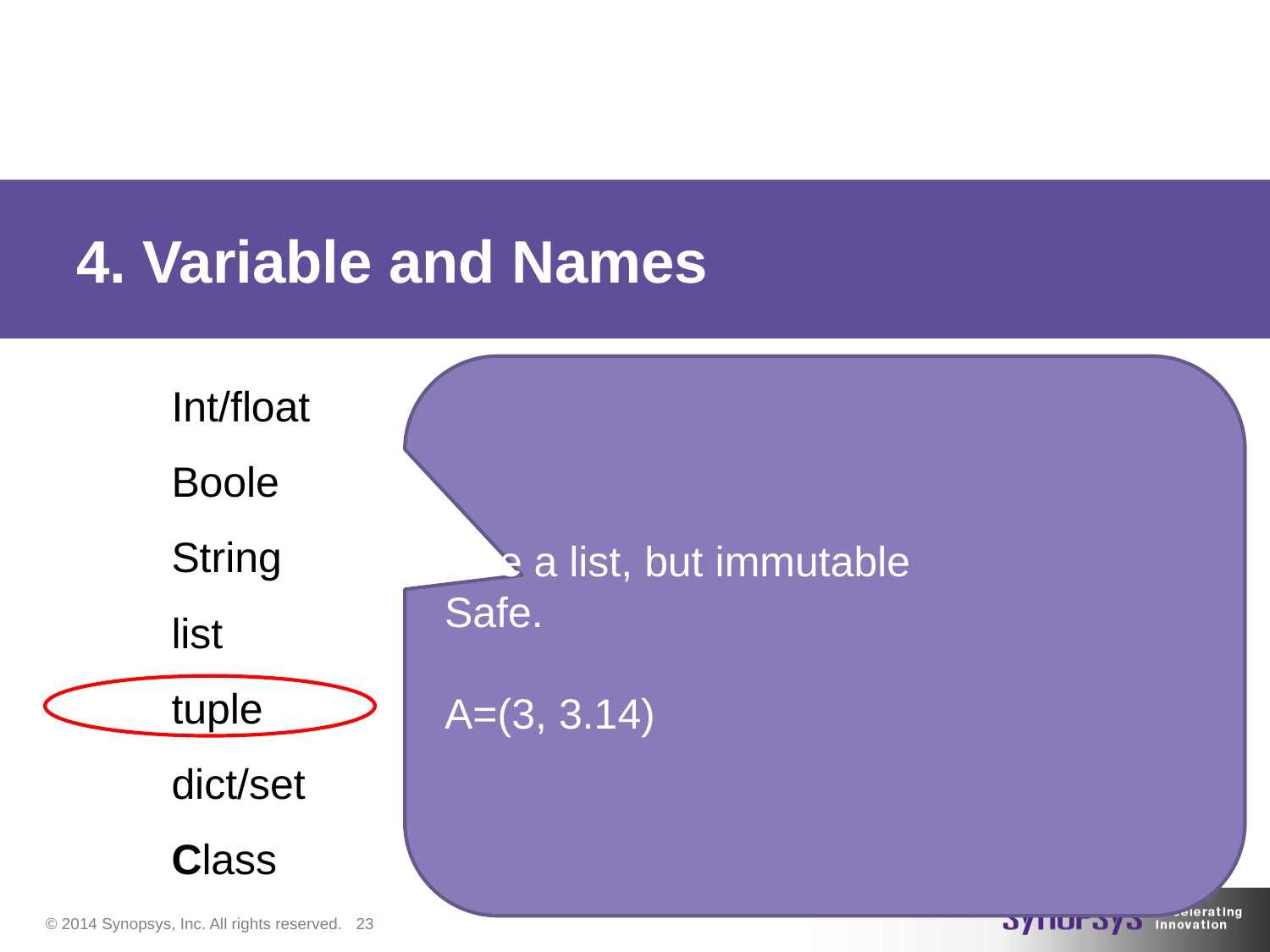

# 4. Variable and Names
Like a list, but immutable
Safe.

A=(3, 3.14)
Int/float
Boole
String
list
tuple
dict/set
Class